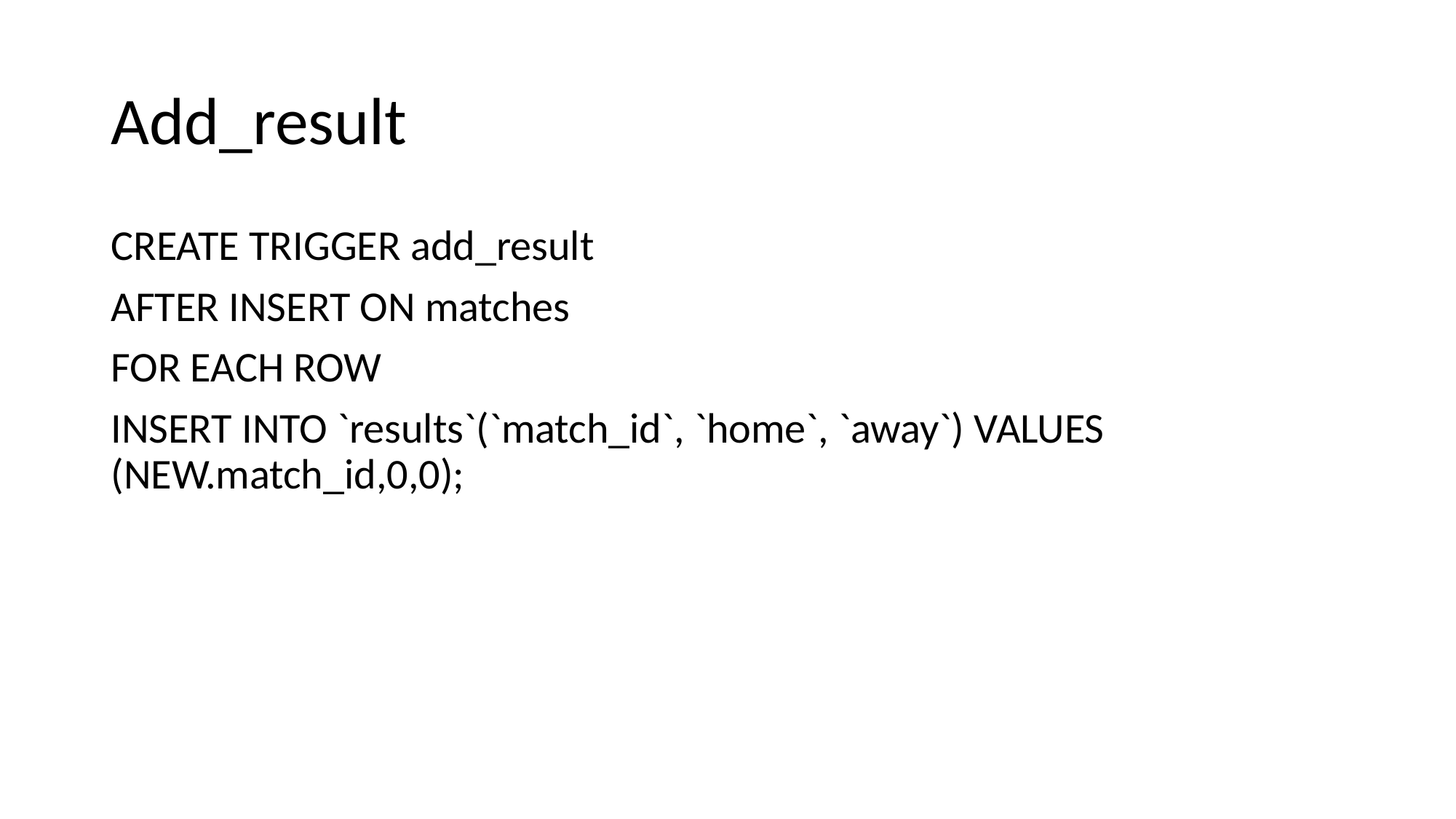

# Add_result
CREATE TRIGGER add_result
AFTER INSERT ON matches
FOR EACH ROW
INSERT INTO `results`(`match_id`, `home`, `away`) VALUES (NEW.match_id,0,0);